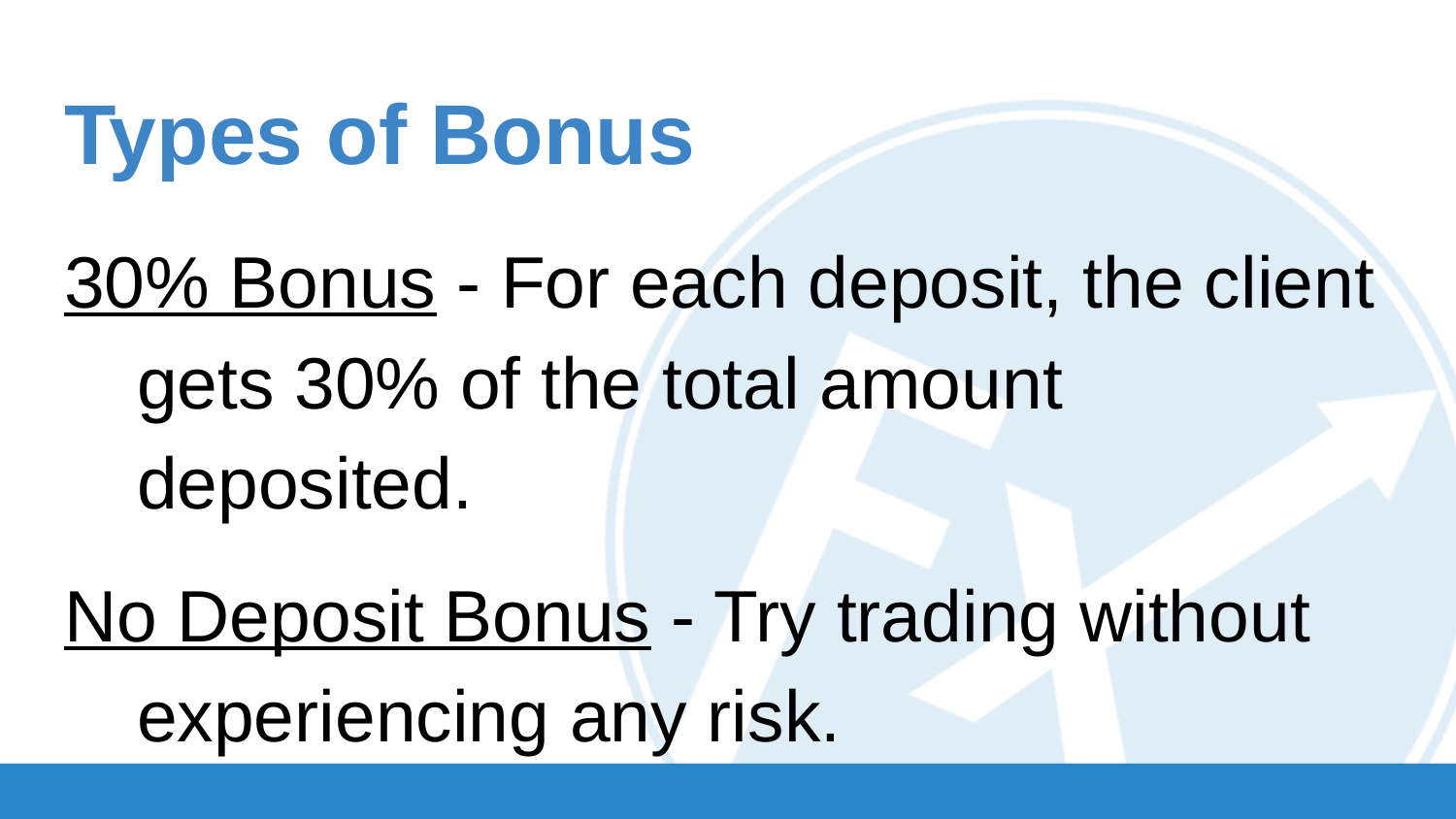

Types of Bonus
30% Bonus - For each deposit, the client gets 30% of the total amount deposited.
No Deposit Bonus - Try trading without experiencing any risk.